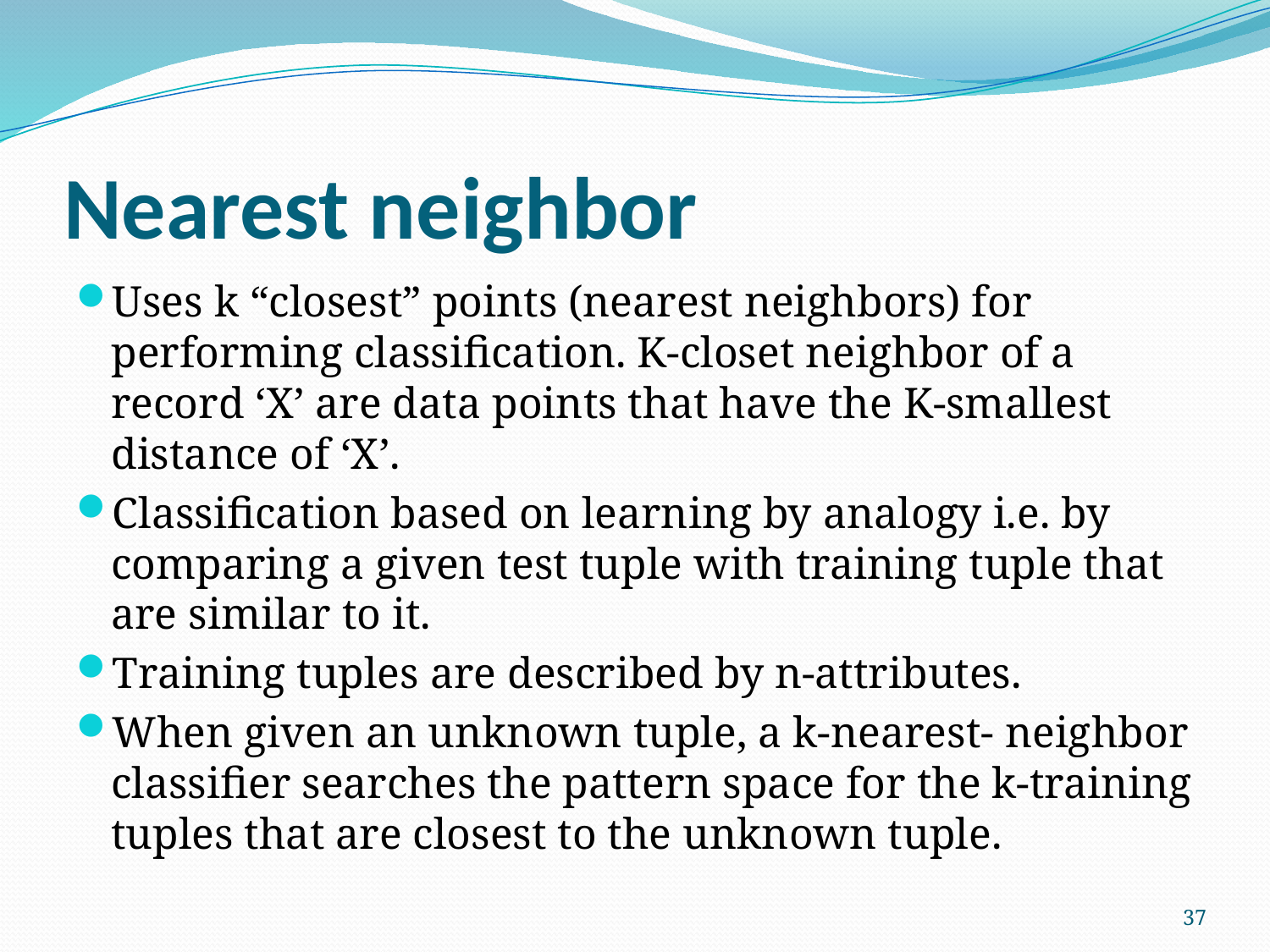

# Nearest neighbor
Uses k “closest” points (nearest neighbors) for performing classification. K-closet neighbor of a record ‘X’ are data points that have the K-smallest distance of ‘X’.
Classification based on learning by analogy i.e. by comparing a given test tuple with training tuple that are similar to it.
Training tuples are described by n-attributes.
When given an unknown tuple, a k-nearest- neighbor classifier searches the pattern space for the k-training tuples that are closest to the unknown tuple.

37